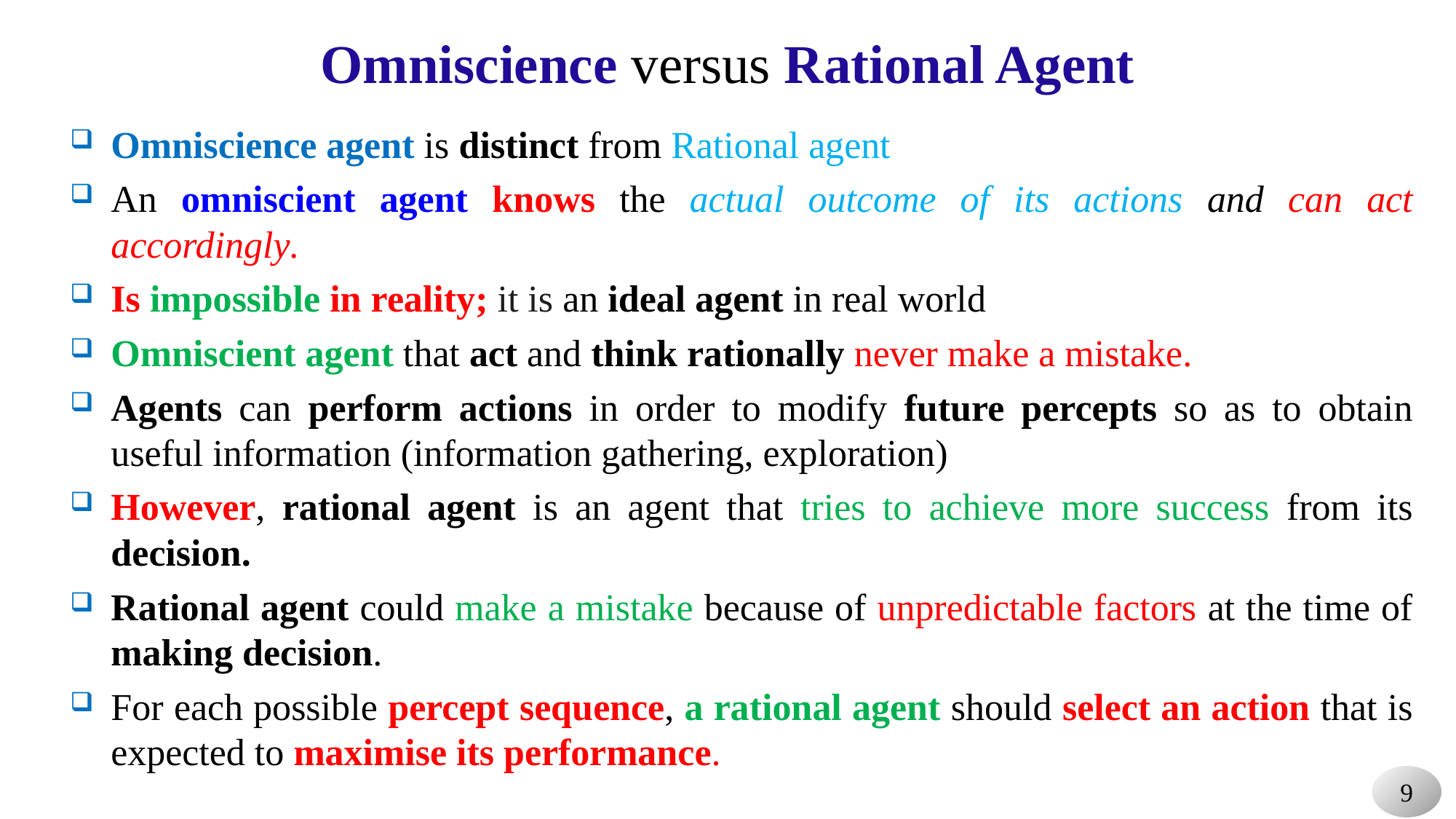

# Omniscience versus Rational Agent
Omniscience agent is distinct from Rational agent
An omniscient agent knows the actual outcome of its actions and can act accordingly.
Is impossible in reality; it is an ideal agent in real world
Omniscient agent that act and think rationally never make a mistake.
Agents can perform actions in order to modify future percepts so as to obtain useful information (information gathering, exploration)
However, rational agent is an agent that tries to achieve more success from its decision.
Rational agent could make a mistake because of unpredictable factors at the time of making decision.
For each possible percept sequence, a rational agent should select an action that is expected to maximise its performance.